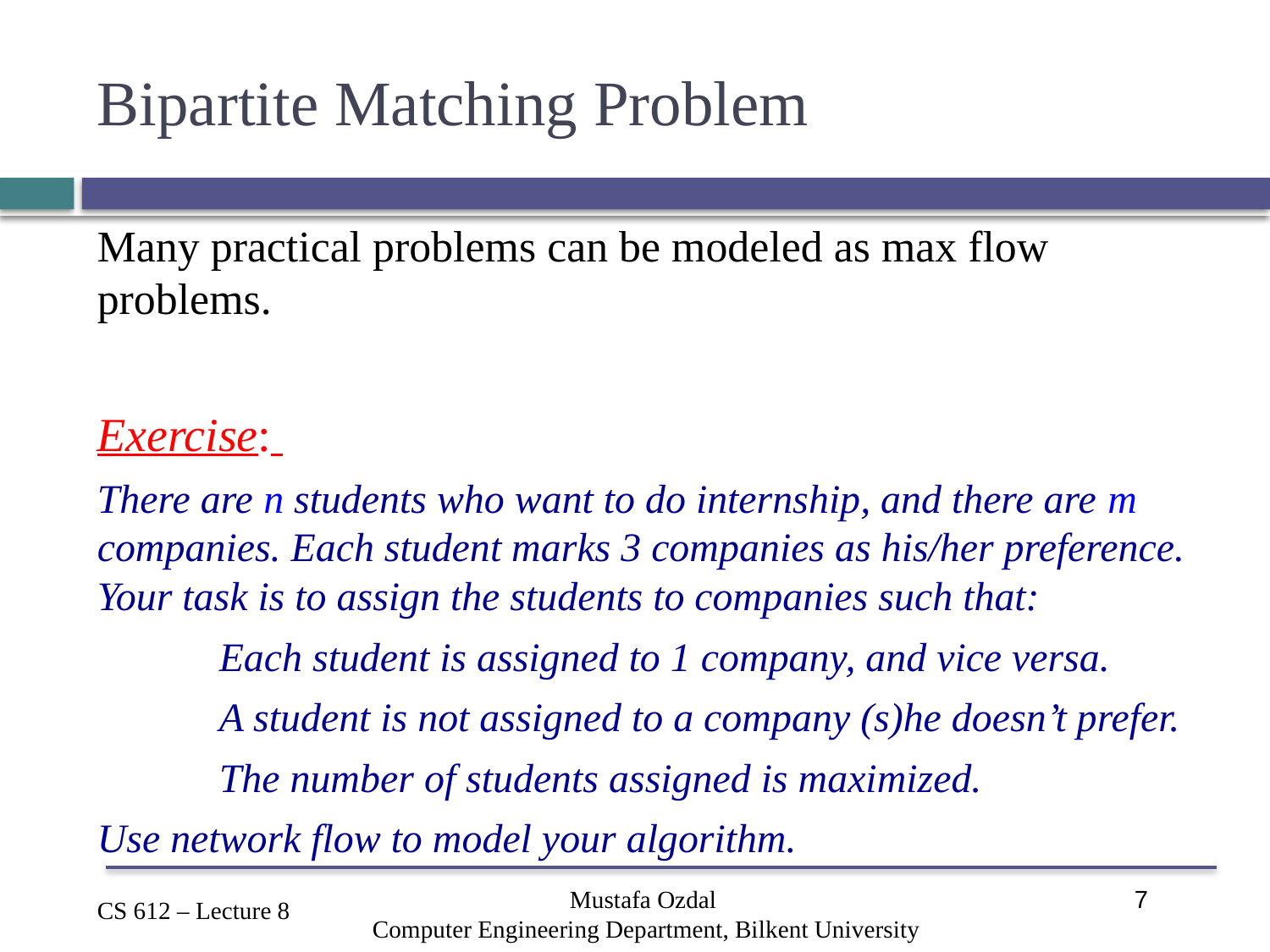

# Bipartite Matching Problem
Many practical problems can be modeled as max flow problems.

Exercise:
There are n students who want to do internship, and there are m companies. Each student marks 3 companies as his/her preference.  Your task is to assign the students to companies such that:
	Each student is assigned to 1 company, and vice versa.
	A student is not assigned to a company (s)he doesn’t prefer.
	The number of students assigned is maximized.
Use network flow to model your algorithm.
Mustafa Ozdal
Computer Engineering Department, Bilkent University